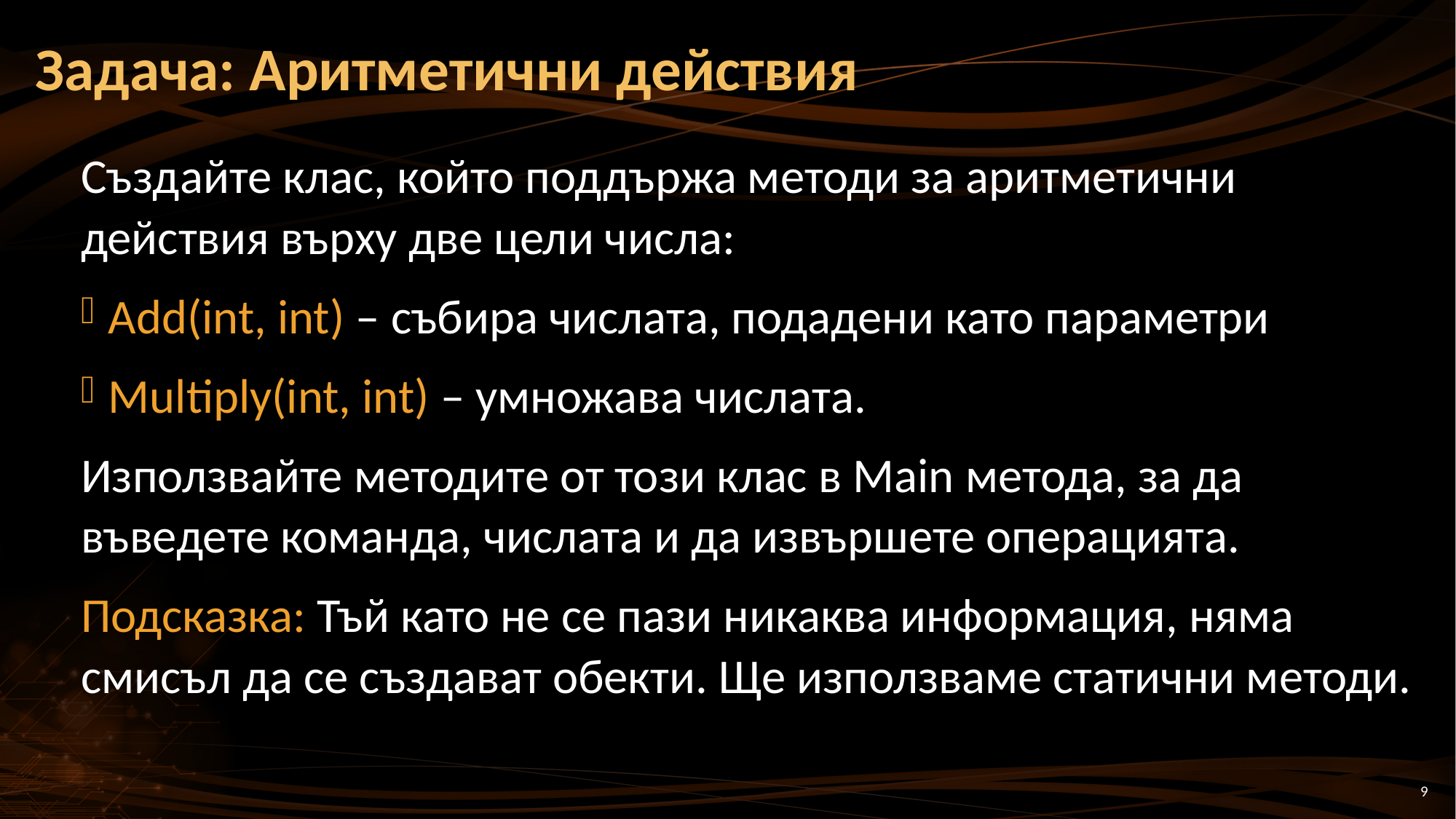

# Задача: Аритметични действия
Създайте клас, който поддържа методи за аритметични действия върху две цели числа:
Add(int, int) – събира числата, подадени като параметри
Multiply(int, int) – умножава числата.
Използвайте методите от този клас в Main метода, за да въведете команда, числата и да извършете операцията.
Подсказка: Тъй като не се пази никаква информация, няма смисъл да се създават обекти. Ще използваме статични методи.

9